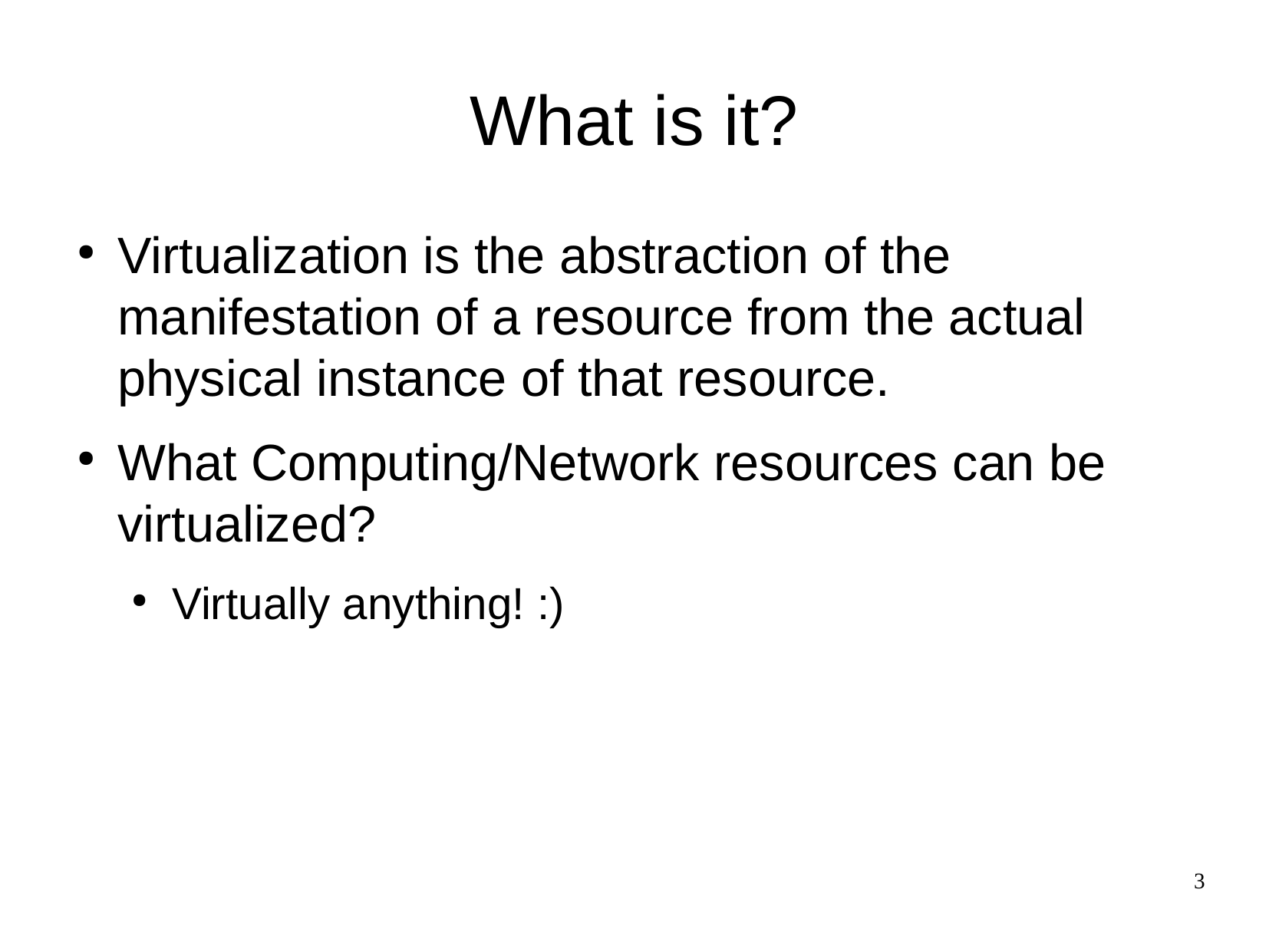

What is it?
Virtualization is the abstraction of the manifestation of a resource from the actual physical instance of that resource.
What Computing/Network resources can be virtualized?
Virtually anything! :)

3